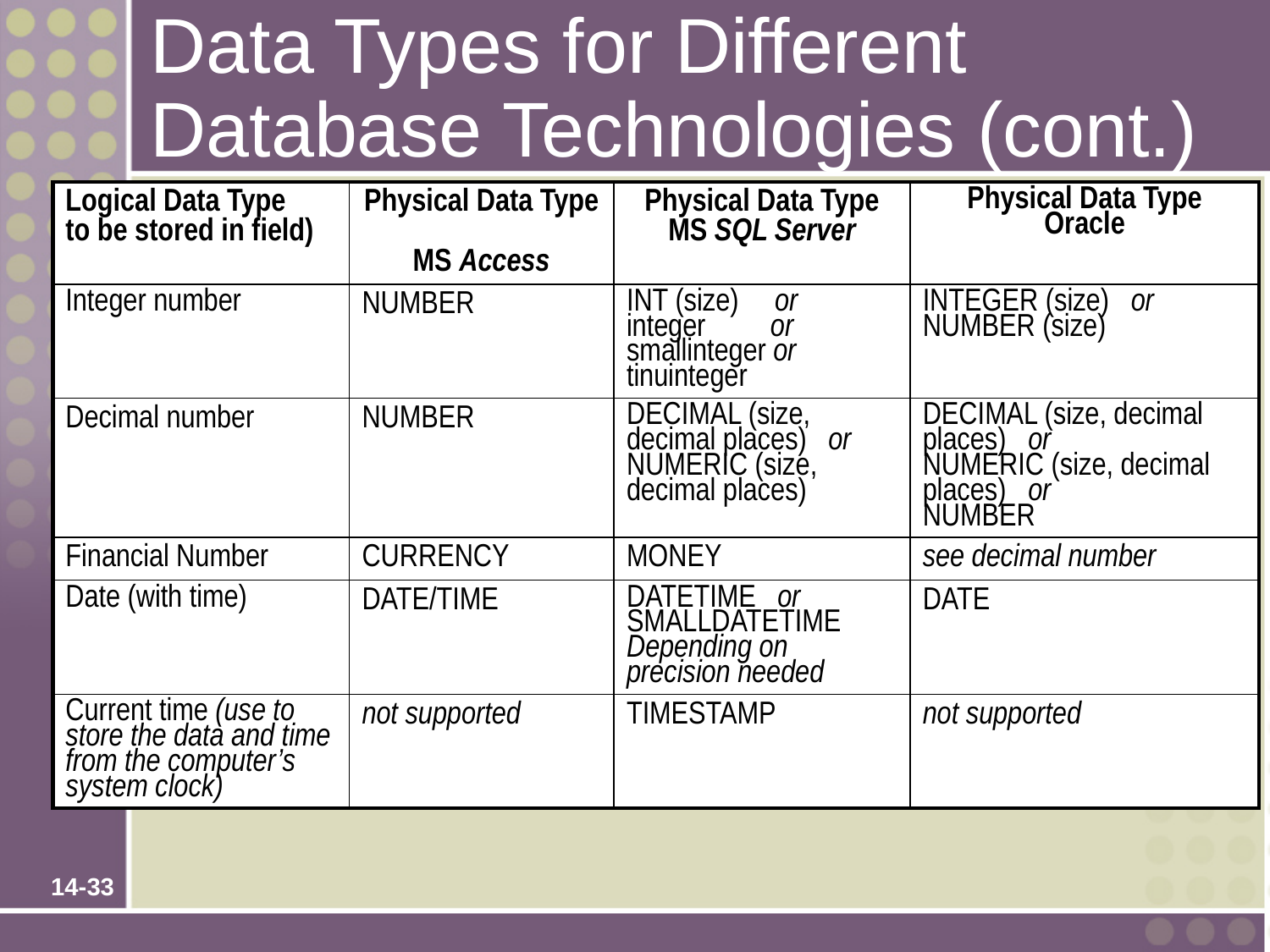

# Data Types for Different Database Technologies (cont.)
| Logical Data Type to be stored in field) | Physical Data Type MS Access | Physical Data Type MS SQL Server | Physical Data Type Oracle |
| --- | --- | --- | --- |
| Integer number | NUMBER | INT (size) or integer or smallinteger or tinuinteger | INTEGER (size) or NUMBER (size) |
| Decimal number | NUMBER | DECIMAL (size, decimal places) or NUMERIC (size, decimal places) | DECIMAL (size, decimal places) or NUMERIC (size, decimal places) or NUMBER |
| Financial Number | CURRENCY | MONEY | see decimal number |
| Date (with time) | DATE/TIME | DATETIME or SMALLDATETIME Depending on precision needed | DATE |
| Current time (use to store the data and time from the computer’s system clock) | not supported | TIMESTAMP | not supported |
14-33